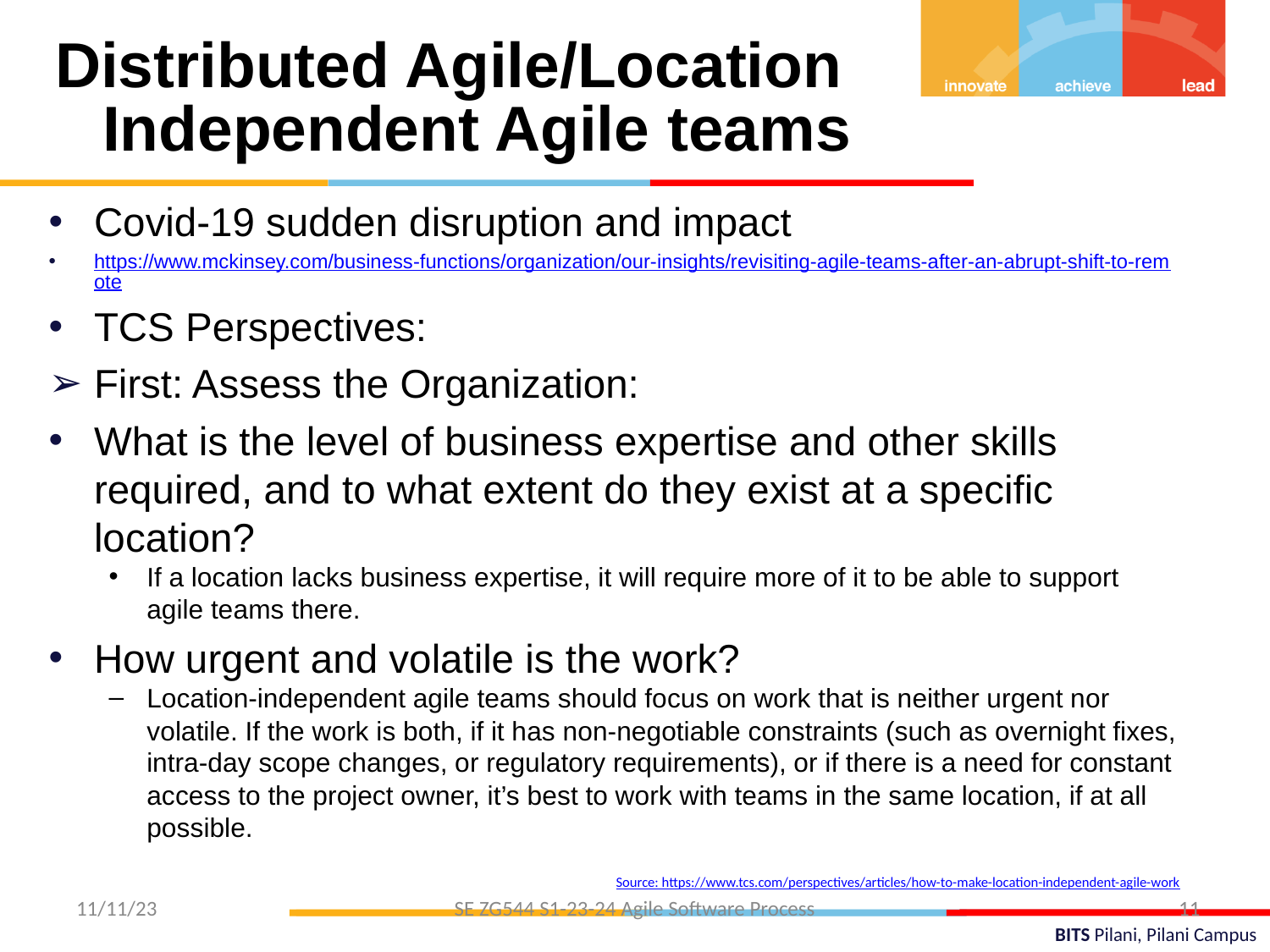

Distributed Agile/Location Independent Agile teams
Covid-19 sudden disruption and impact
https://www.mckinsey.com/business-functions/organization/our-insights/revisiting-agile-teams-after-an-abrupt-shift-to-remote
TCS Perspectives:
First: Assess the Organization:
What is the level of business expertise and other skills required, and to what extent do they exist at a specific location?
If a location lacks business expertise, it will require more of it to be able to support agile teams there.
How urgent and volatile is the work?
Location-independent agile teams should focus on work that is neither urgent nor volatile. If the work is both, if it has non-negotiable constraints (such as overnight fixes, intra-day scope changes, or regulatory requirements), or if there is a need for constant access to the project owner, it’s best to work with teams in the same location, if at all possible.

Source: https://www.tcs.com/perspectives/articles/how-to-make-location-independent-agile-work
11/11/23
SE ZG544 S1-23-24 Agile Software Process
11